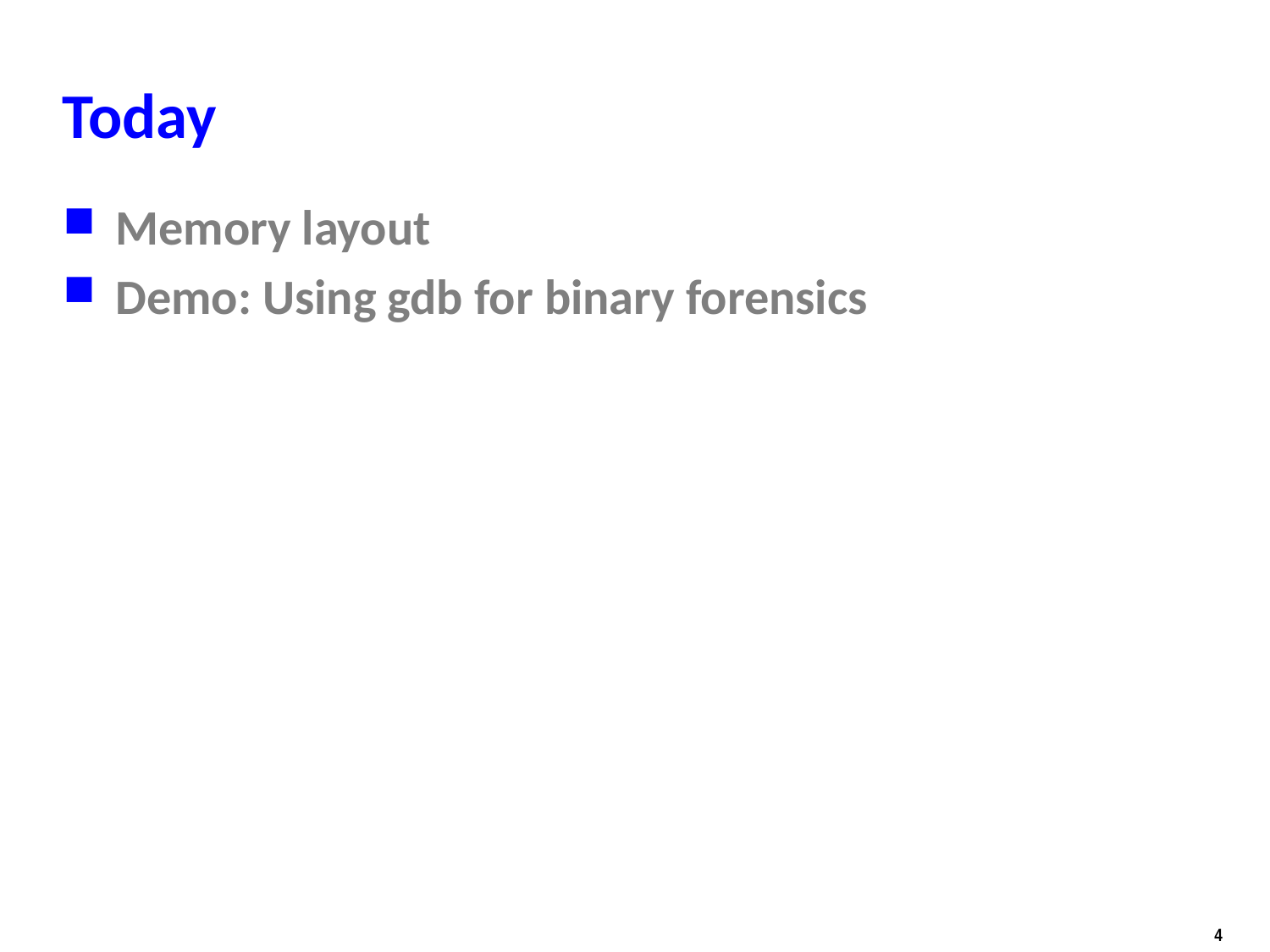

# Today
Memory layout
Demo: Using gdb for binary forensics